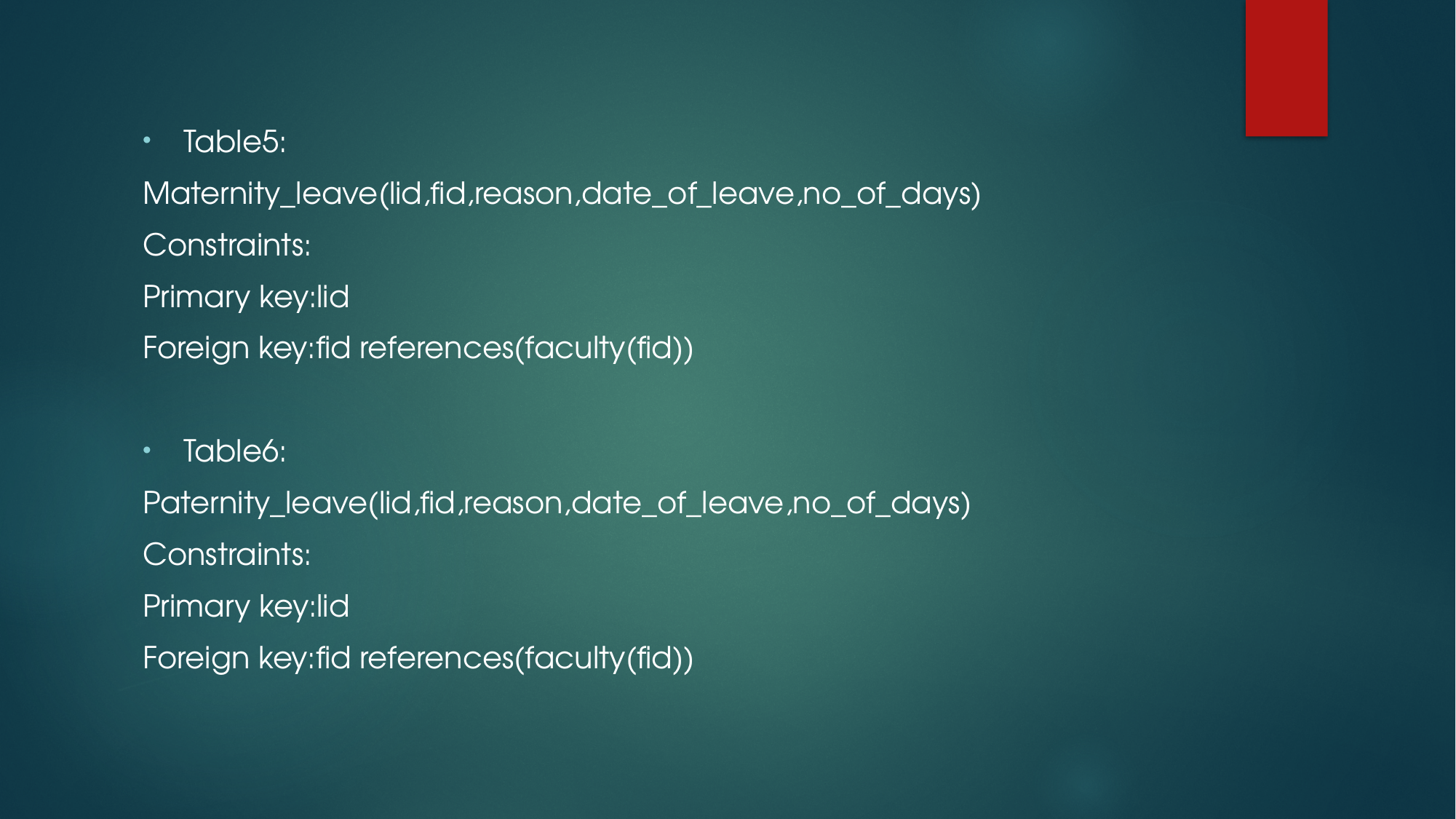

Table5:
Maternity_leave(lid,fid,reason,date_of_leave,no_of_days)
Constraints:
Primary key:lid
Foreign key:fid references(faculty(fid))

Table6:
Paternity_leave(lid,fid,reason,date_of_leave,no_of_days)
Constraints:
Primary key:lid
Foreign key:fid references(faculty(fid))